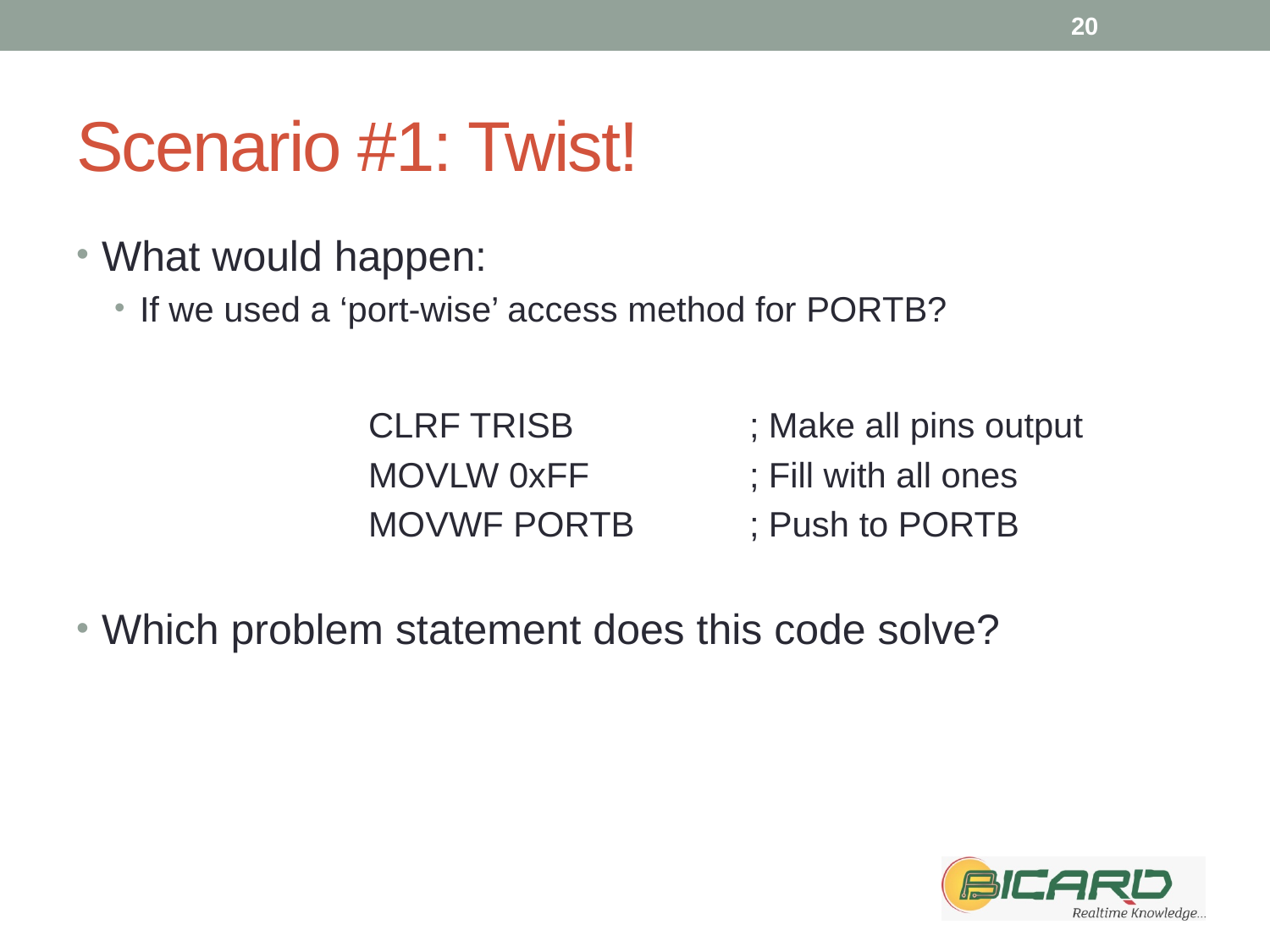

20
# Scenario #1: Twist!
What would happen:
If we used a ‘port-wise’ access method for PORTB?

		CLRF TRISB		; Make all pins output
		MOVLW 0xFF		; Fill with all ones
		MOVWF PORTB	; Push to PORTB

Which problem statement does this code solve?